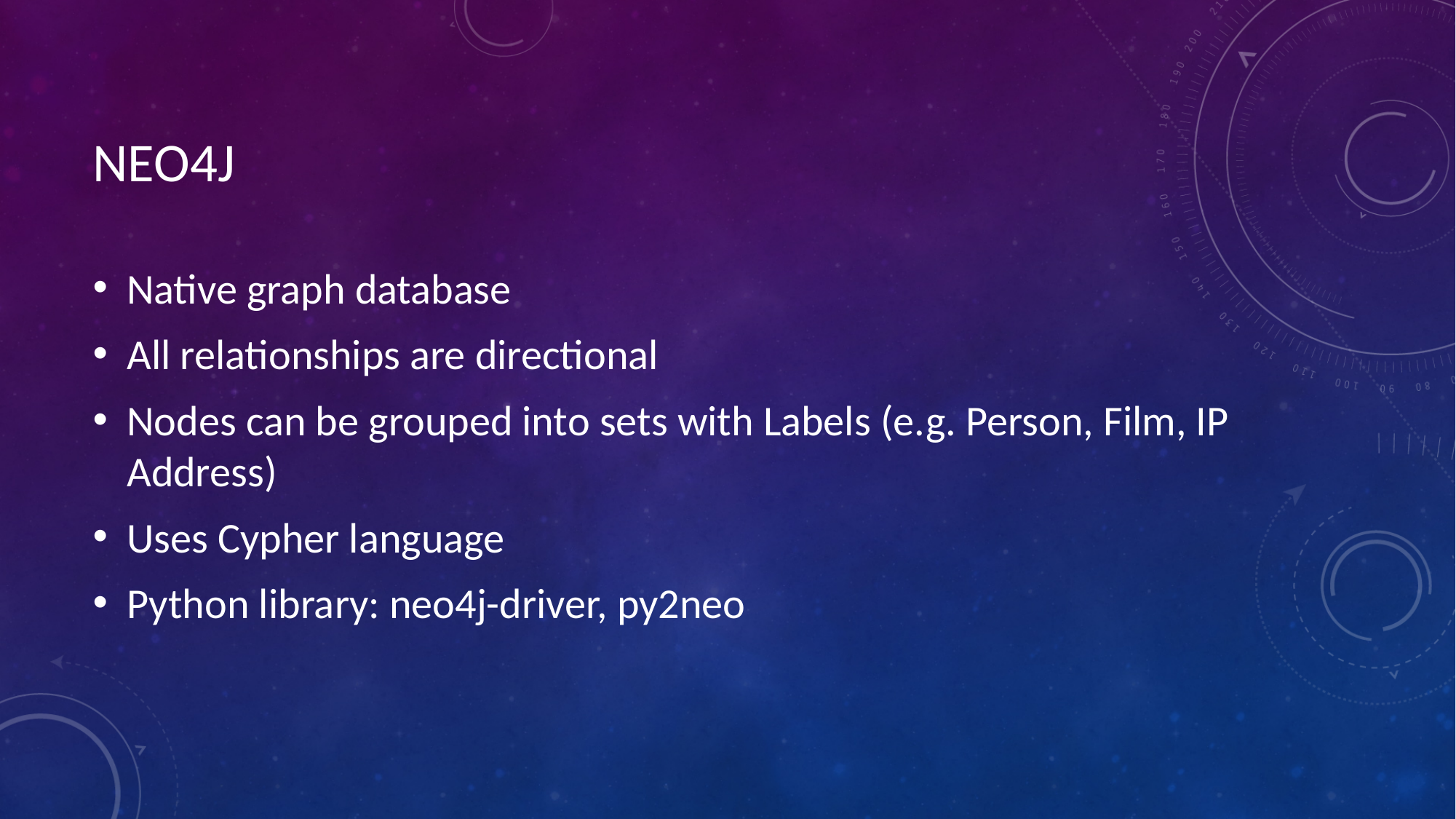

# NEo4j
Native graph database
All relationships are directional
Nodes can be grouped into sets with Labels (e.g. Person, Film, IP Address)
Uses Cypher language
Python library: neo4j-driver, py2neo